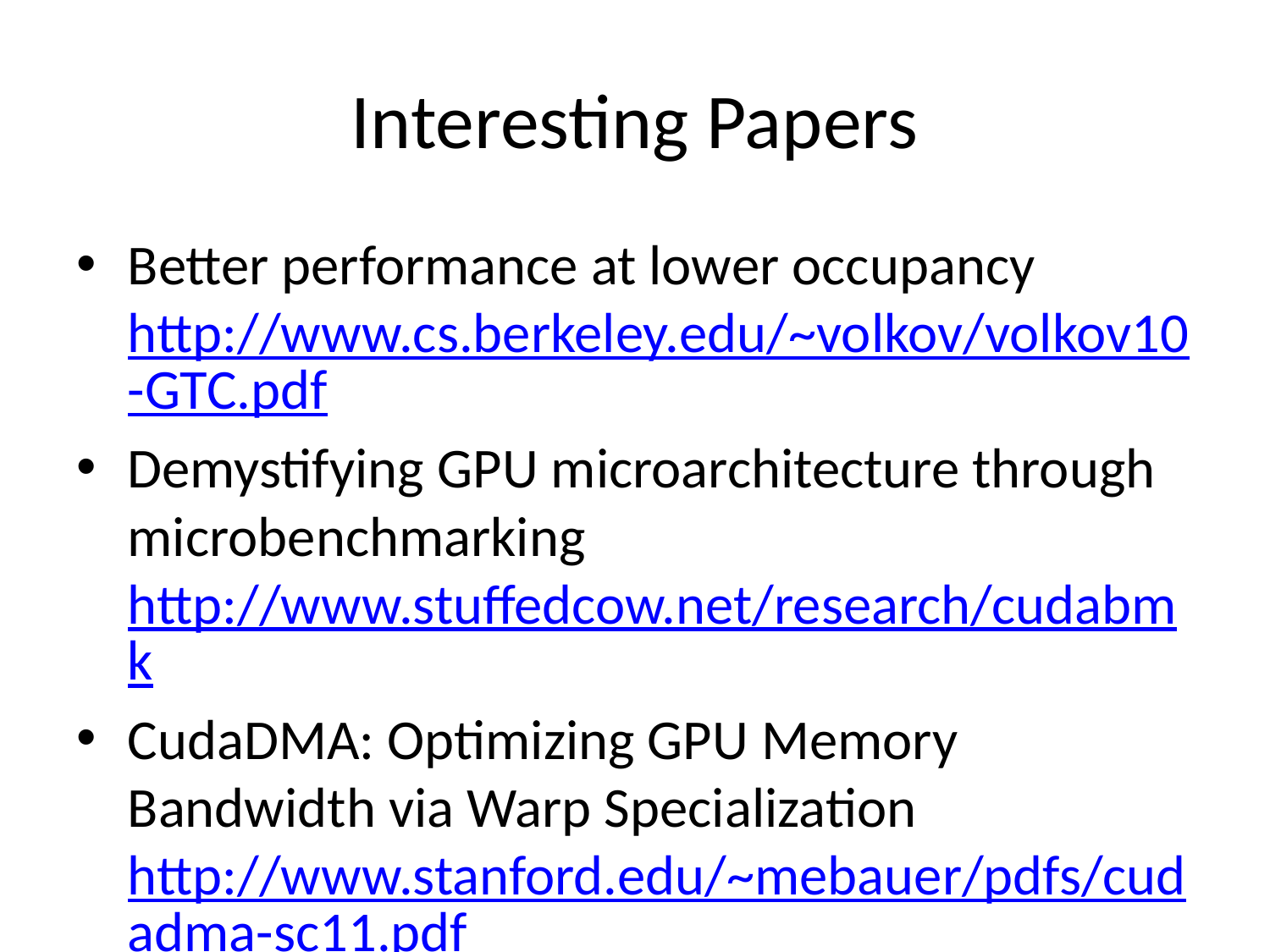

# Interesting Papers
Better performance at lower occupancy
http://www.cs.berkeley.edu/~volkov/volkov10-GTC.pdf
Demystifying GPU microarchitecture through microbenchmarking
http://www.stuffedcow.net/research/cudabmk
CudaDMA: Optimizing GPU Memory Bandwidth via Warp Specialization
http://www.stanford.edu/~mebauer/pdfs/cudadma-sc11.pdf